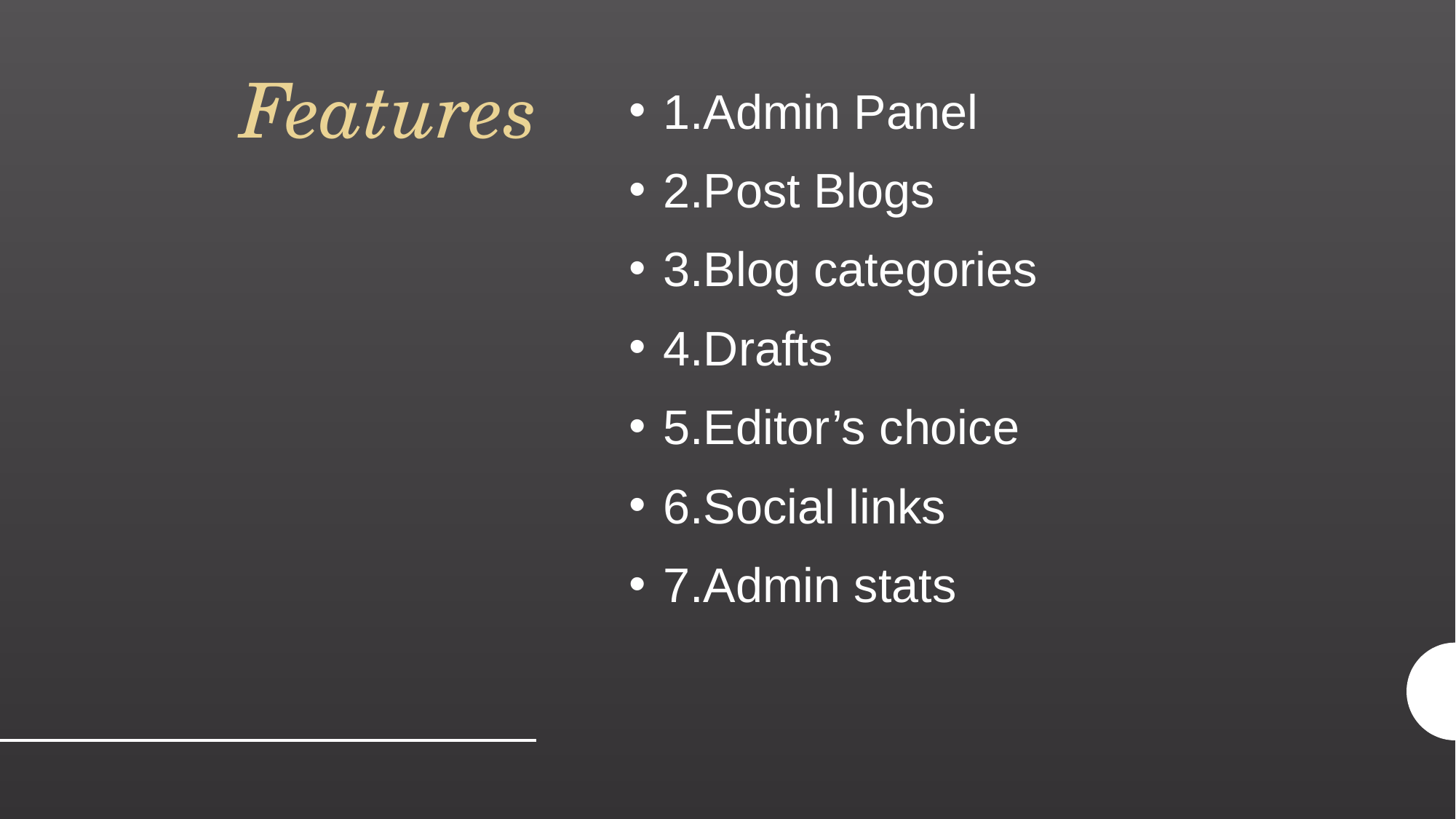

# Features
1.Admin Panel
2.Post Blogs
3.Blog categories
4.Drafts
5.Editor’s choice
6.Social links
7.Admin stats